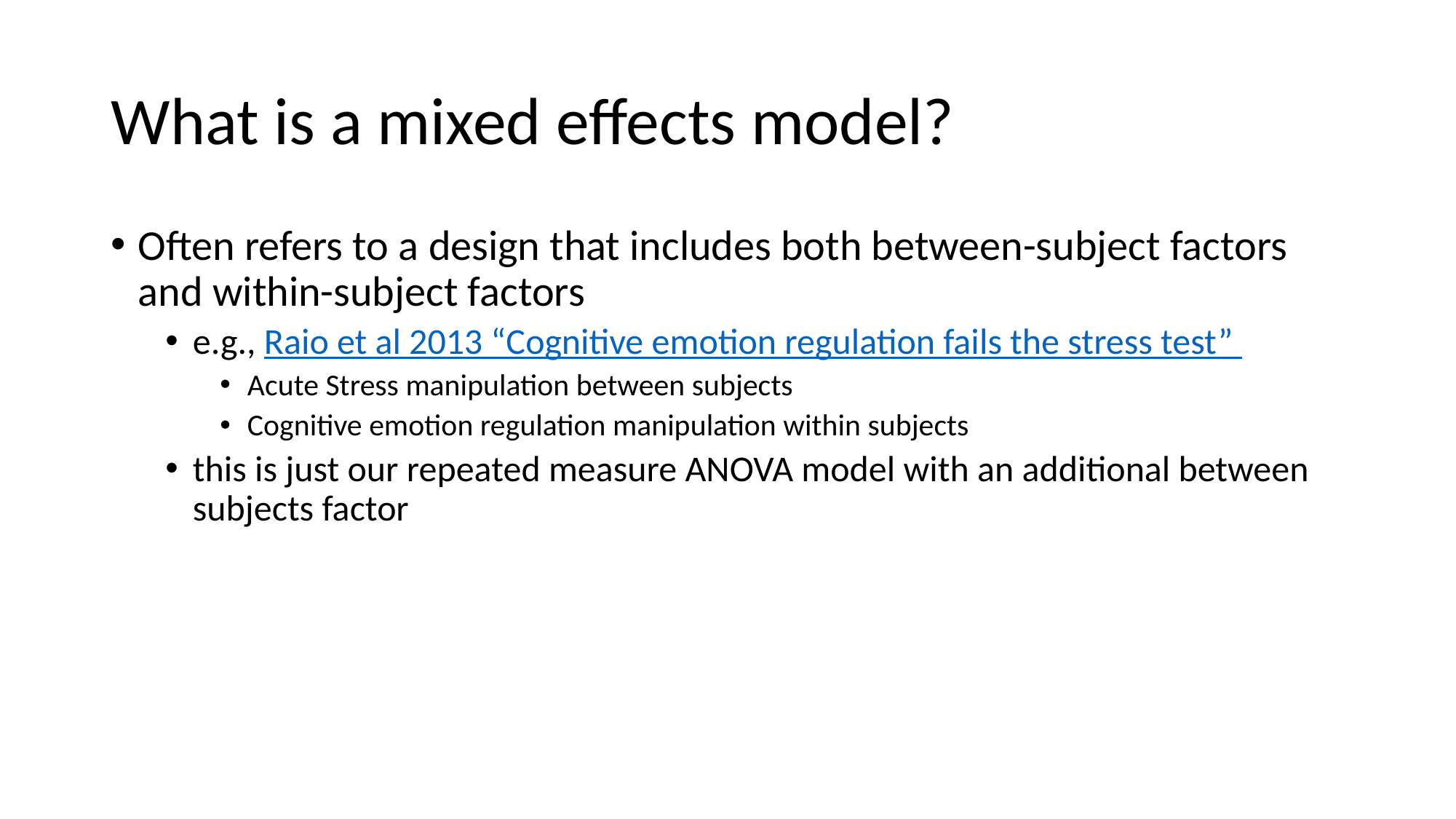

# What is a mixed effects model?
Often refers to a design that includes both between-subject factors and within-subject factors
e.g., Raio et al 2013 “Cognitive emotion regulation fails the stress test”
Acute Stress manipulation between subjects
Cognitive emotion regulation manipulation within subjects
this is just our repeated measure ANOVA model with an additional between subjects factor